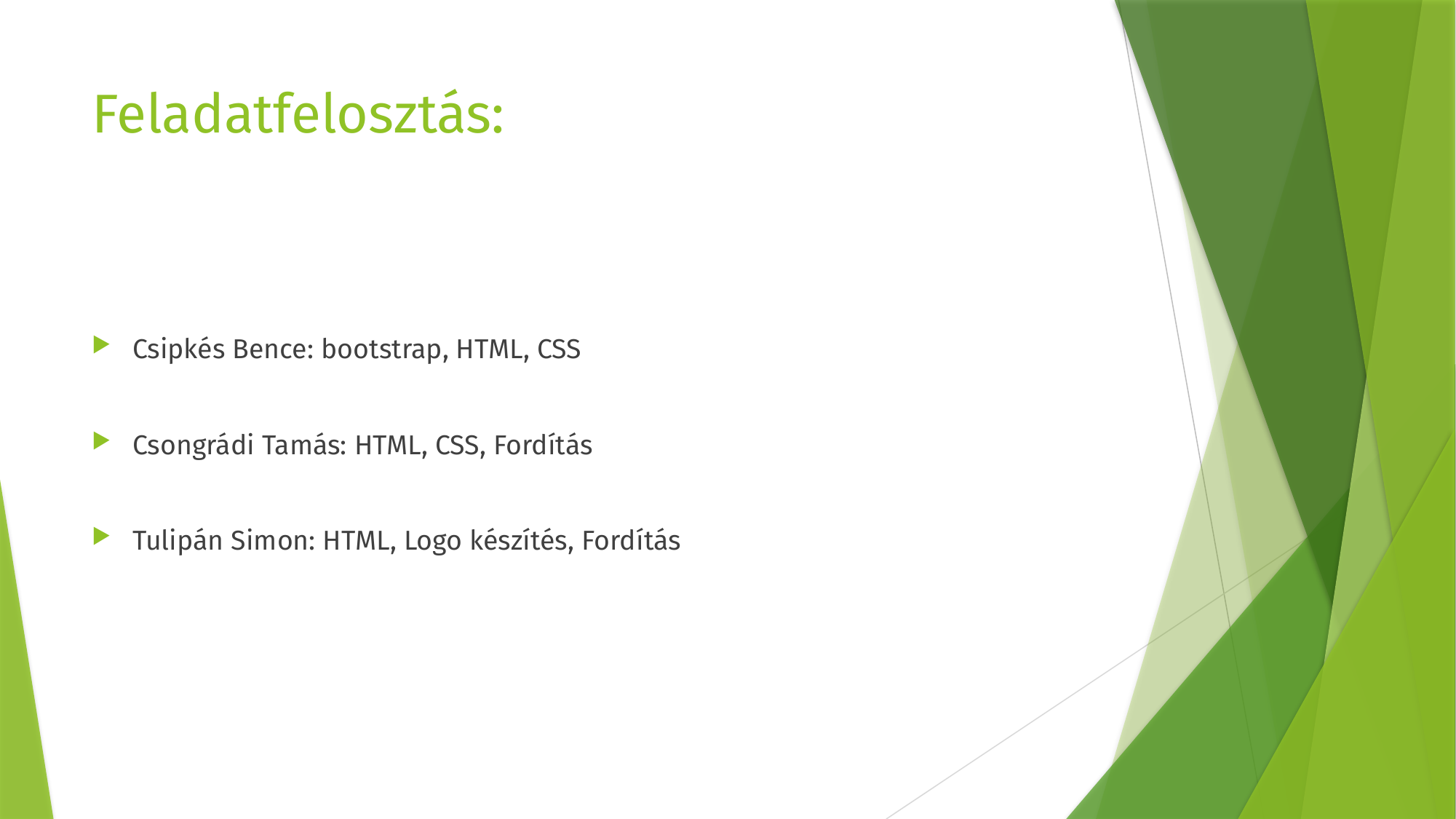

# Feladatfelosztás:

Csipkés Bence: bootstrap, HTML, CSS

Csongrádi Tamás: HTML, CSS, Fordítás

Tulipán Simon: HTML, Logo készítés, Fordítás